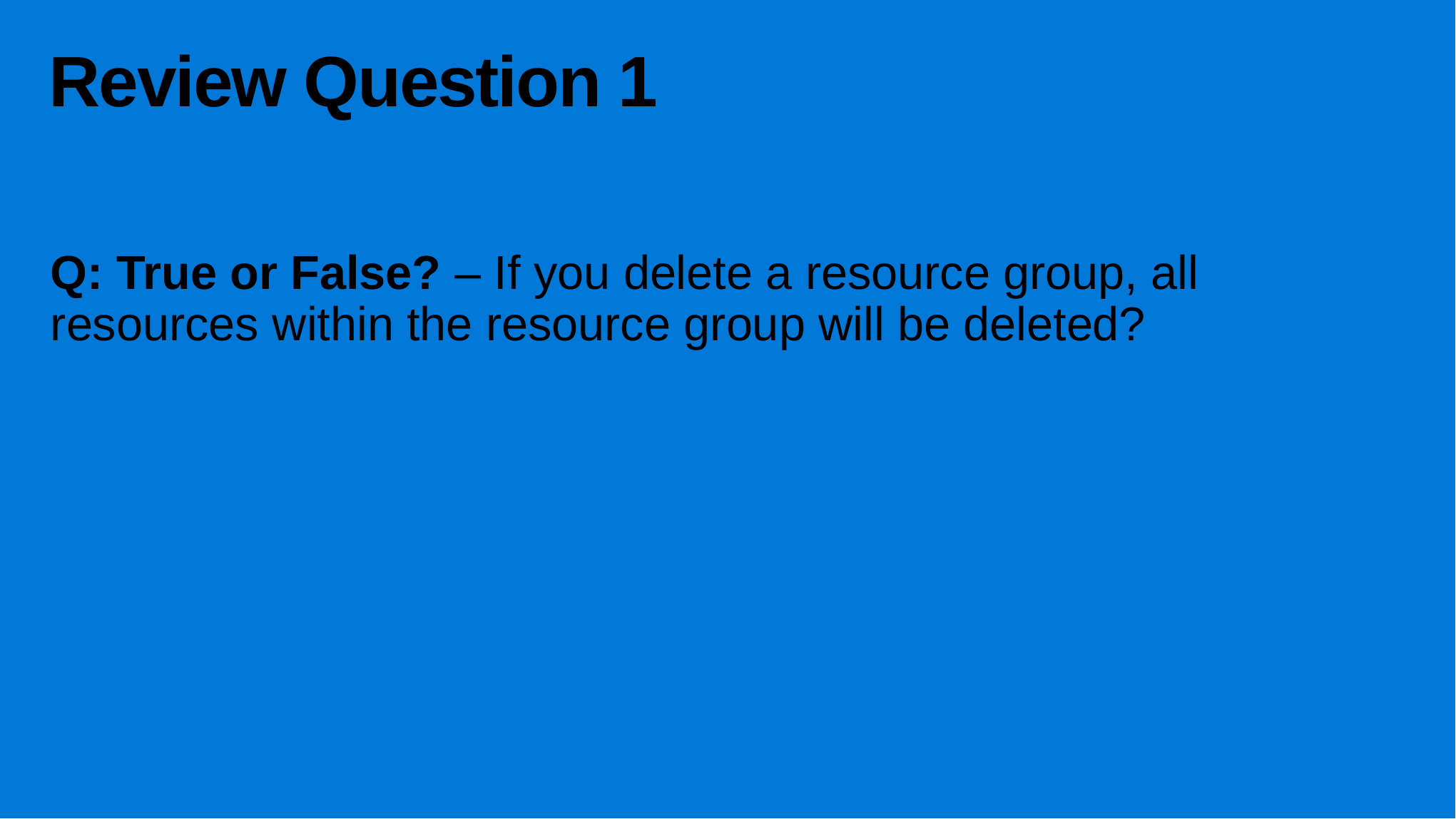

Review Question 1
Q: True or False? – If you delete a resource group, all resources within the resource group will be deleted?